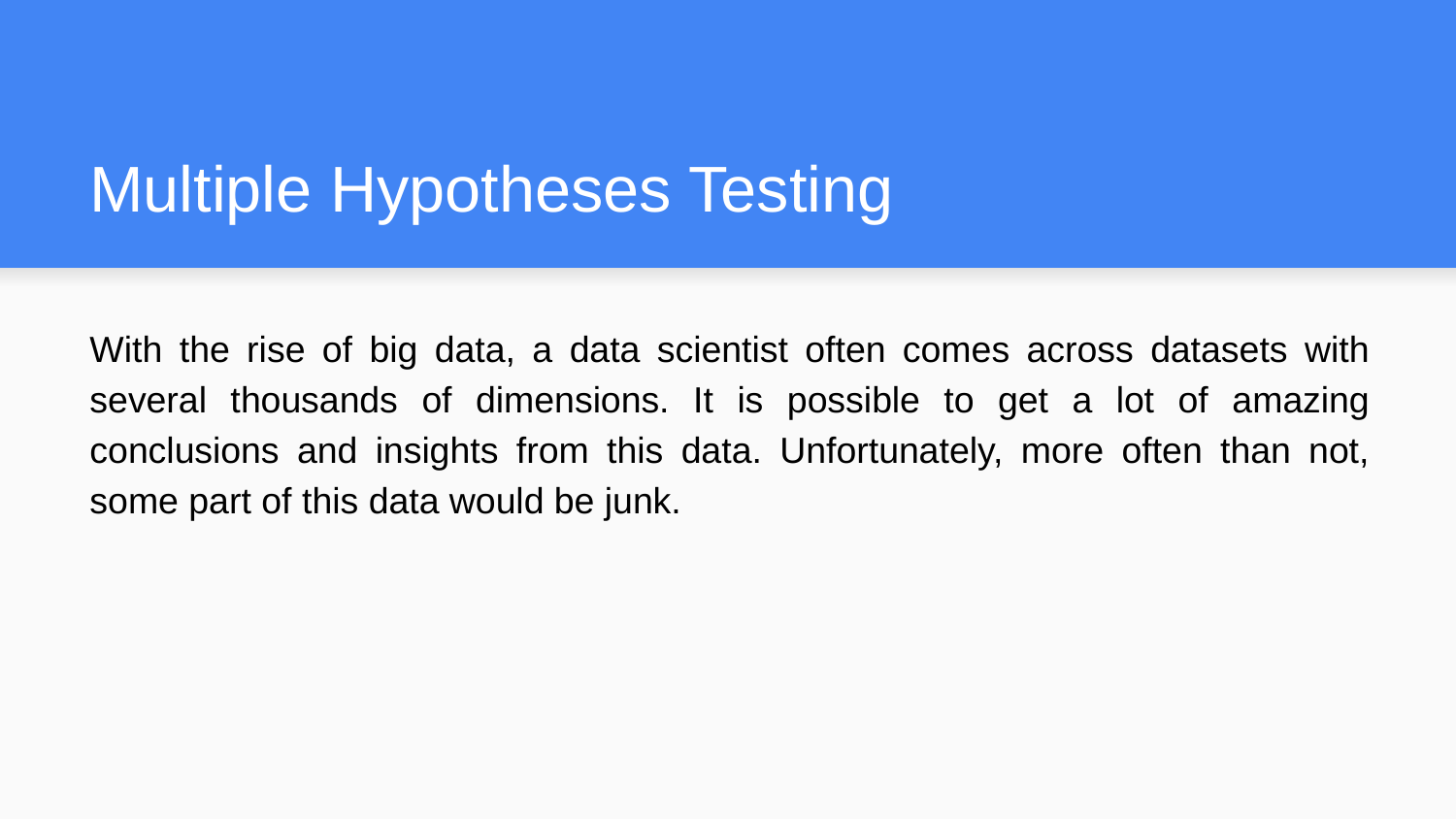

# Multiple Hypotheses Testing
With the rise of big data, a data scientist often comes across datasets with several thousands of dimensions. It is possible to get a lot of amazing conclusions and insights from this data. Unfortunately, more often than not, some part of this data would be junk.